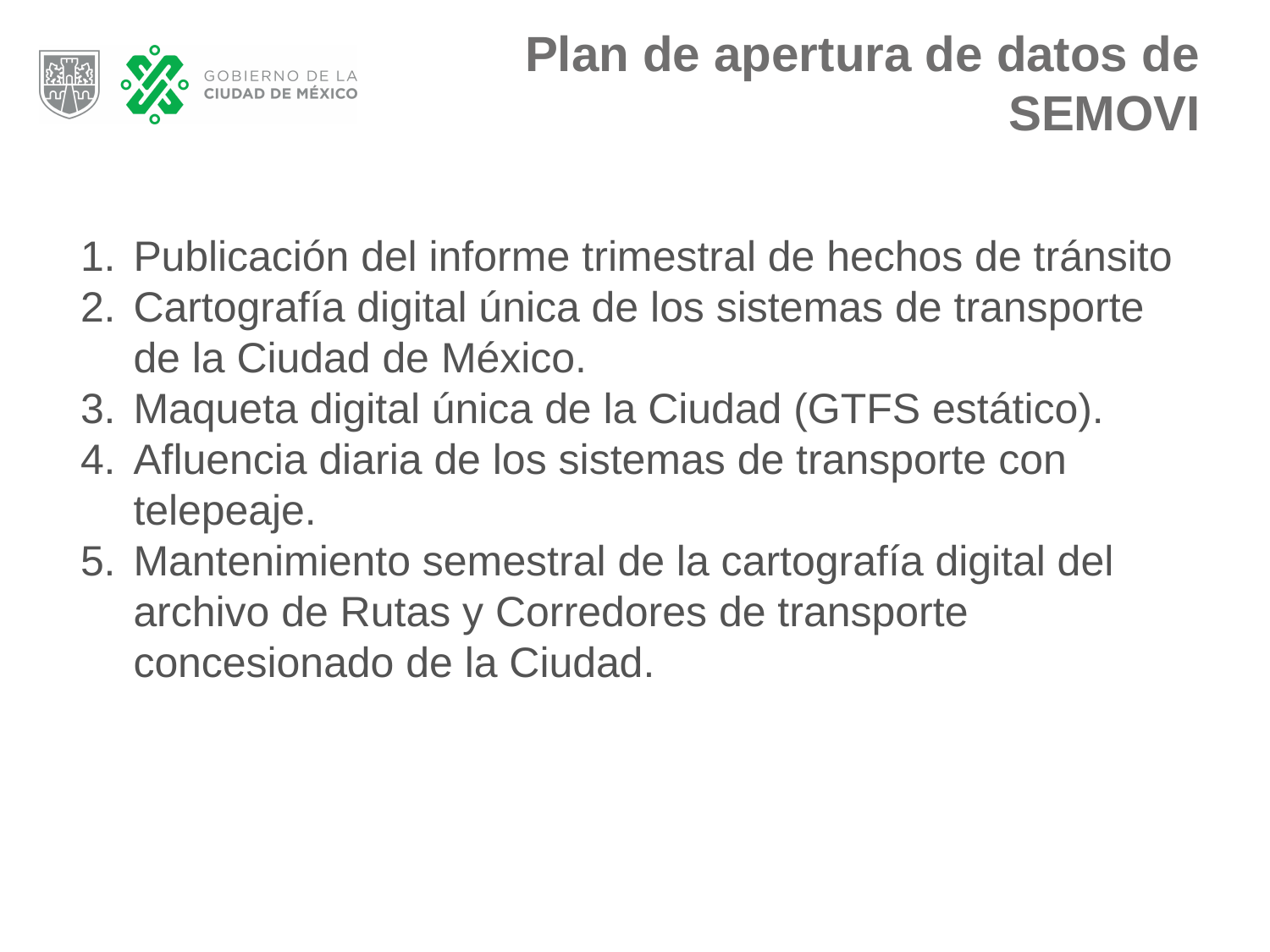

# Plan de apertura de datos de SEMOVI
Publicación del informe trimestral de hechos de tránsito
Cartografía digital única de los sistemas de transporte de la Ciudad de México.
Maqueta digital única de la Ciudad (GTFS estático).
Afluencia diaria de los sistemas de transporte con telepeaje.
Mantenimiento semestral de la cartografía digital del archivo de Rutas y Corredores de transporte concesionado de la Ciudad.